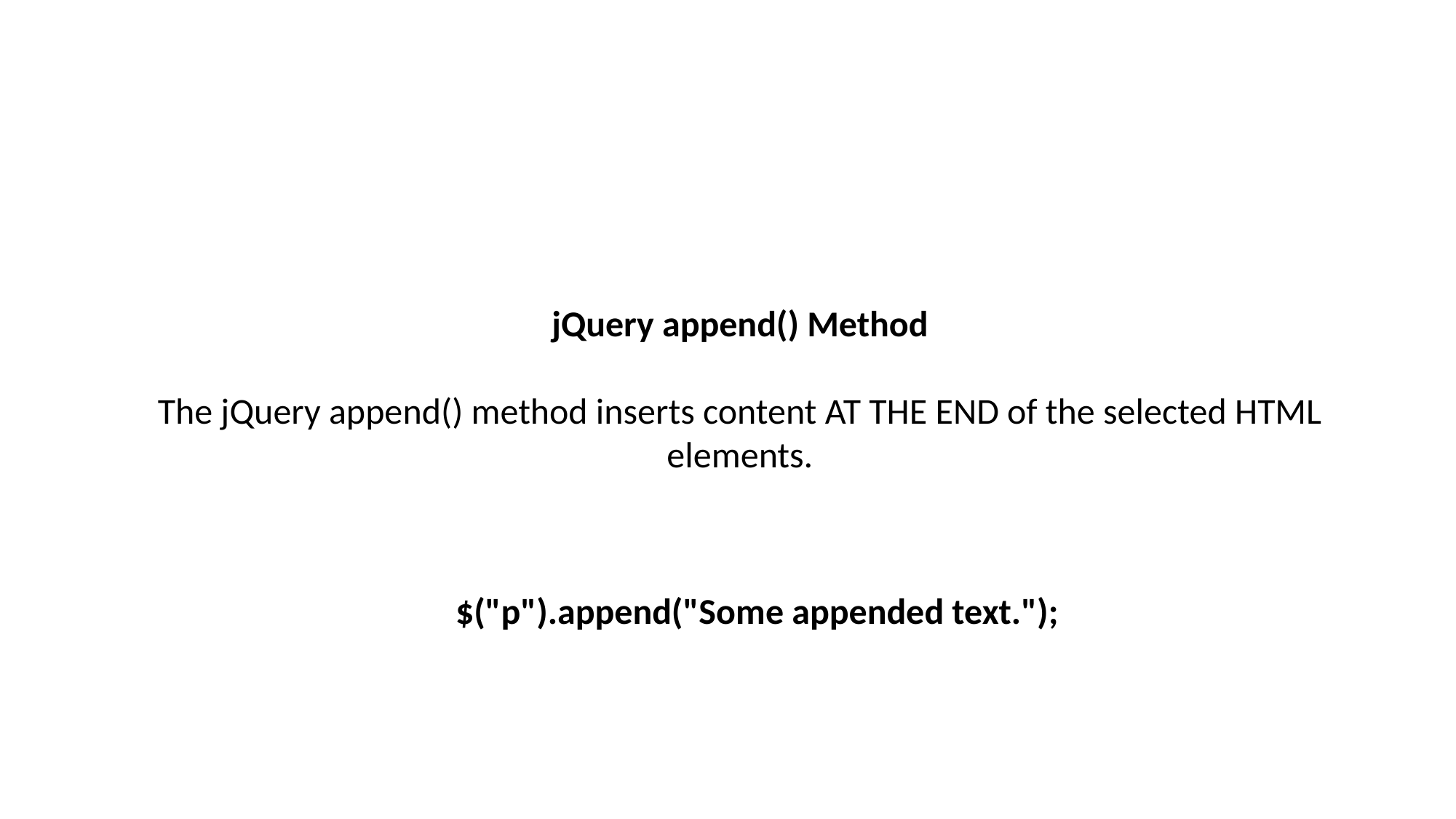

jQuery append() Method

The jQuery append() method inserts content AT THE END of the selected HTML elements.
$("p").append("Some appended text.");